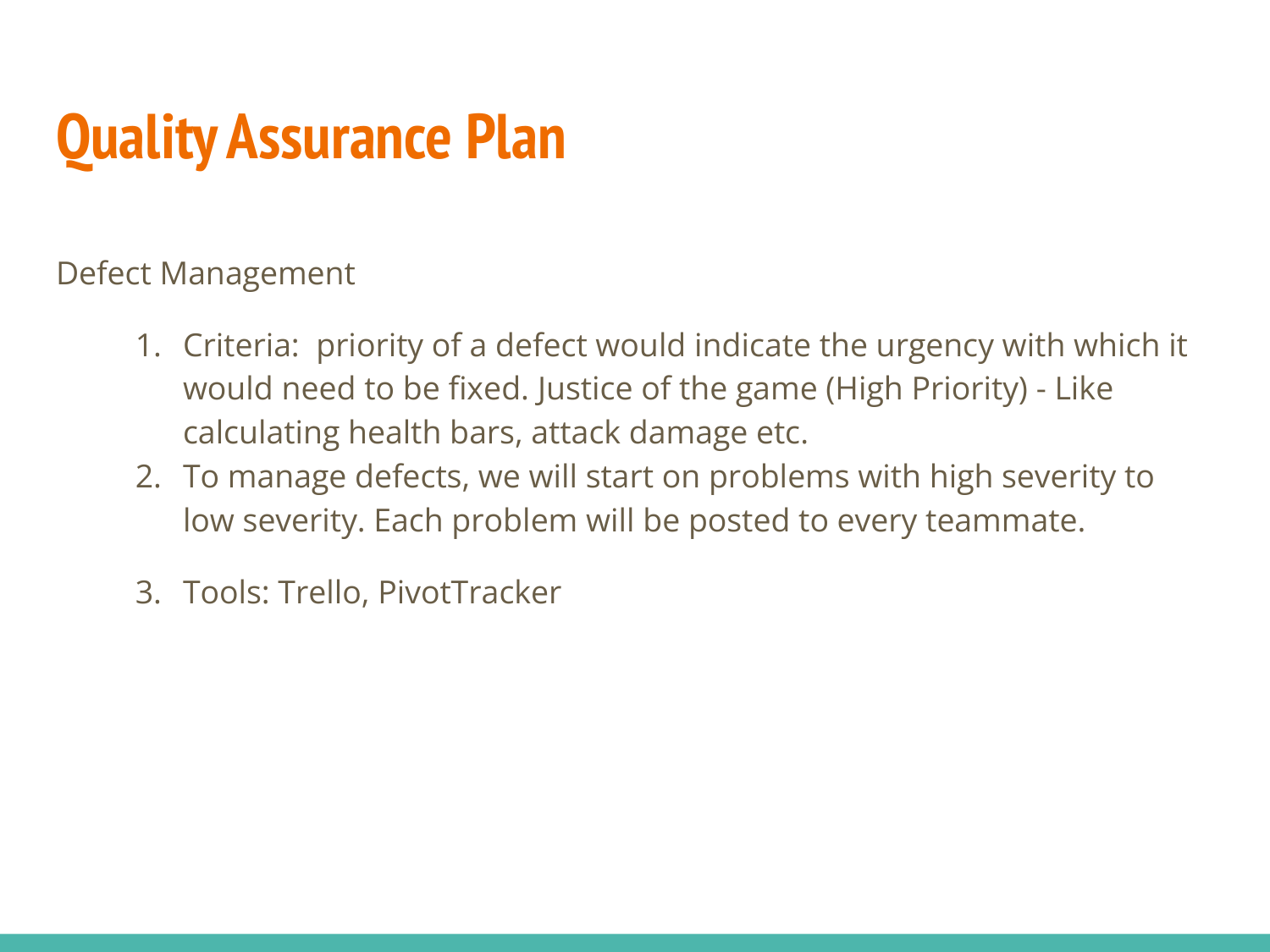

# Quality Assurance Plan
Defect Management
Criteria:  priority of a defect would indicate the urgency with which it would need to be fixed. Justice of the game (High Priority) - Like calculating health bars, attack damage etc.
To manage defects, we will start on problems with high severity to low severity. Each problem will be posted to every teammate.
Tools: Trello, PivotTracker